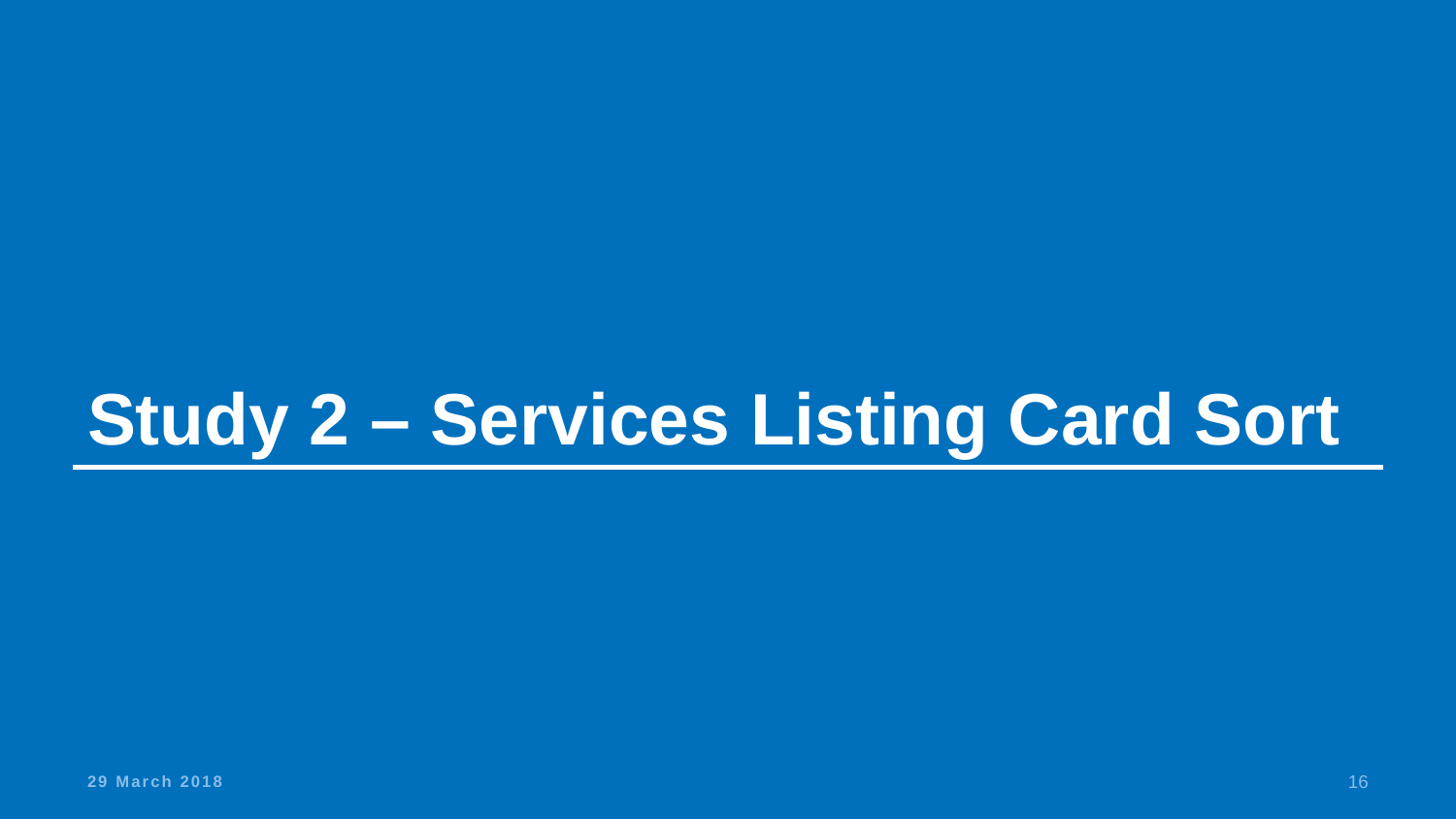

# Study 2 – Services Listing Card Sort
29 March 2018

16